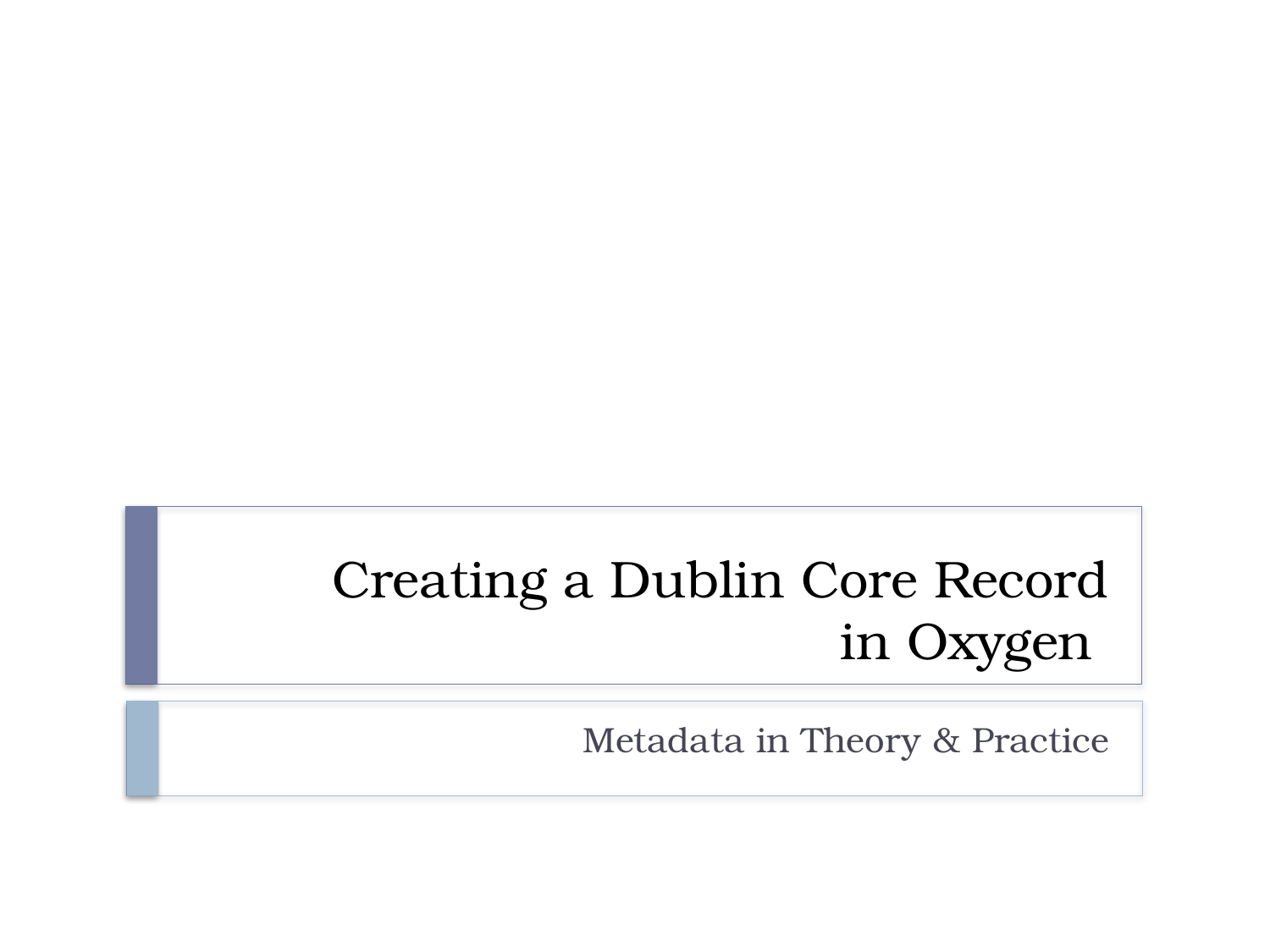

# Creating a Dublin Core Record in Oxygen
Metadata in Theory & Practice